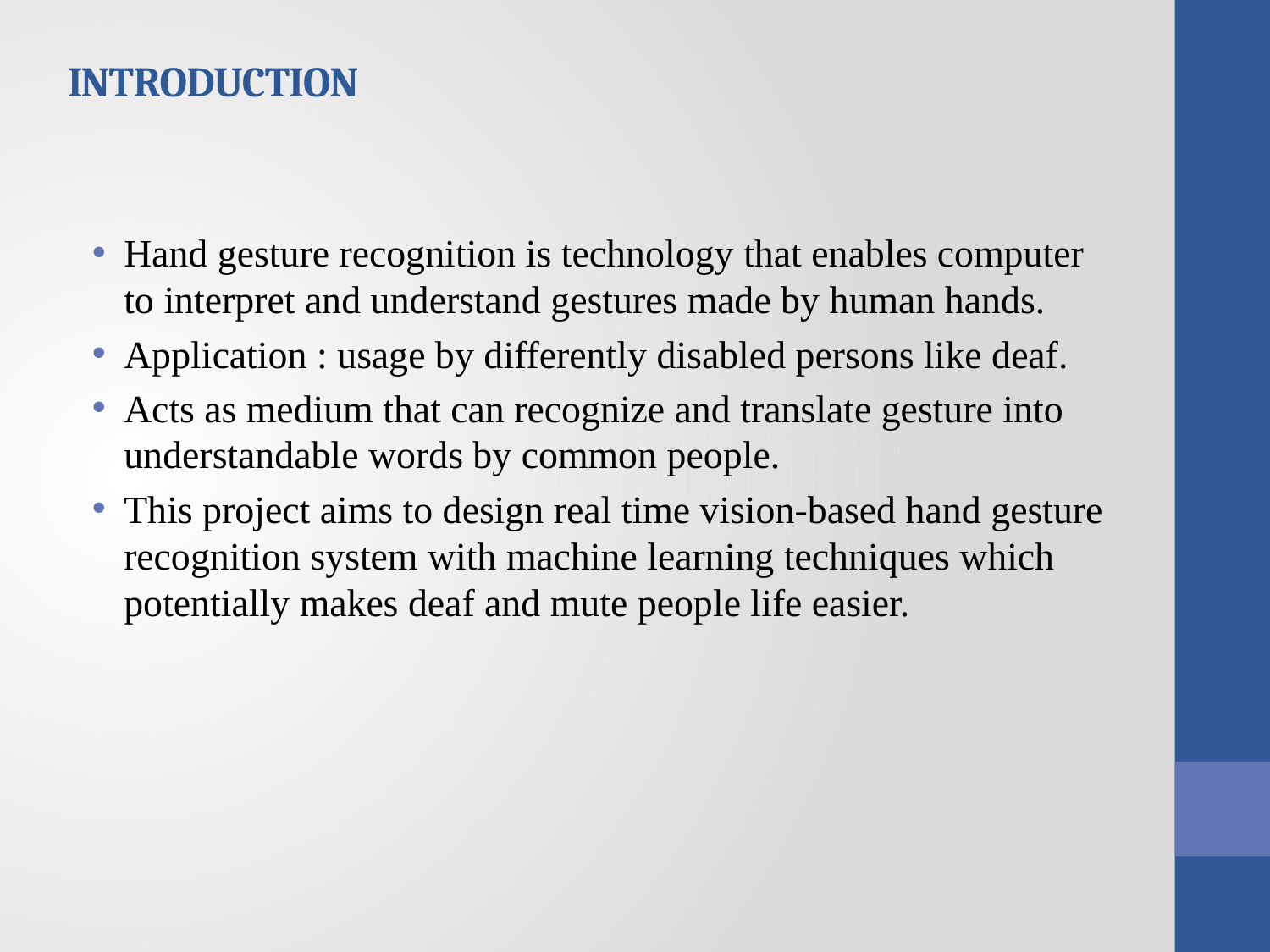

# INTRODUCTION
Hand gesture recognition is technology that enables computer to interpret and understand gestures made by human hands.
Application : usage by differently disabled persons like deaf.
Acts as medium that can recognize and translate gesture into understandable words by common people.
This project aims to design real time vision-based hand gesture recognition system with machine learning techniques which potentially makes deaf and mute people life easier.